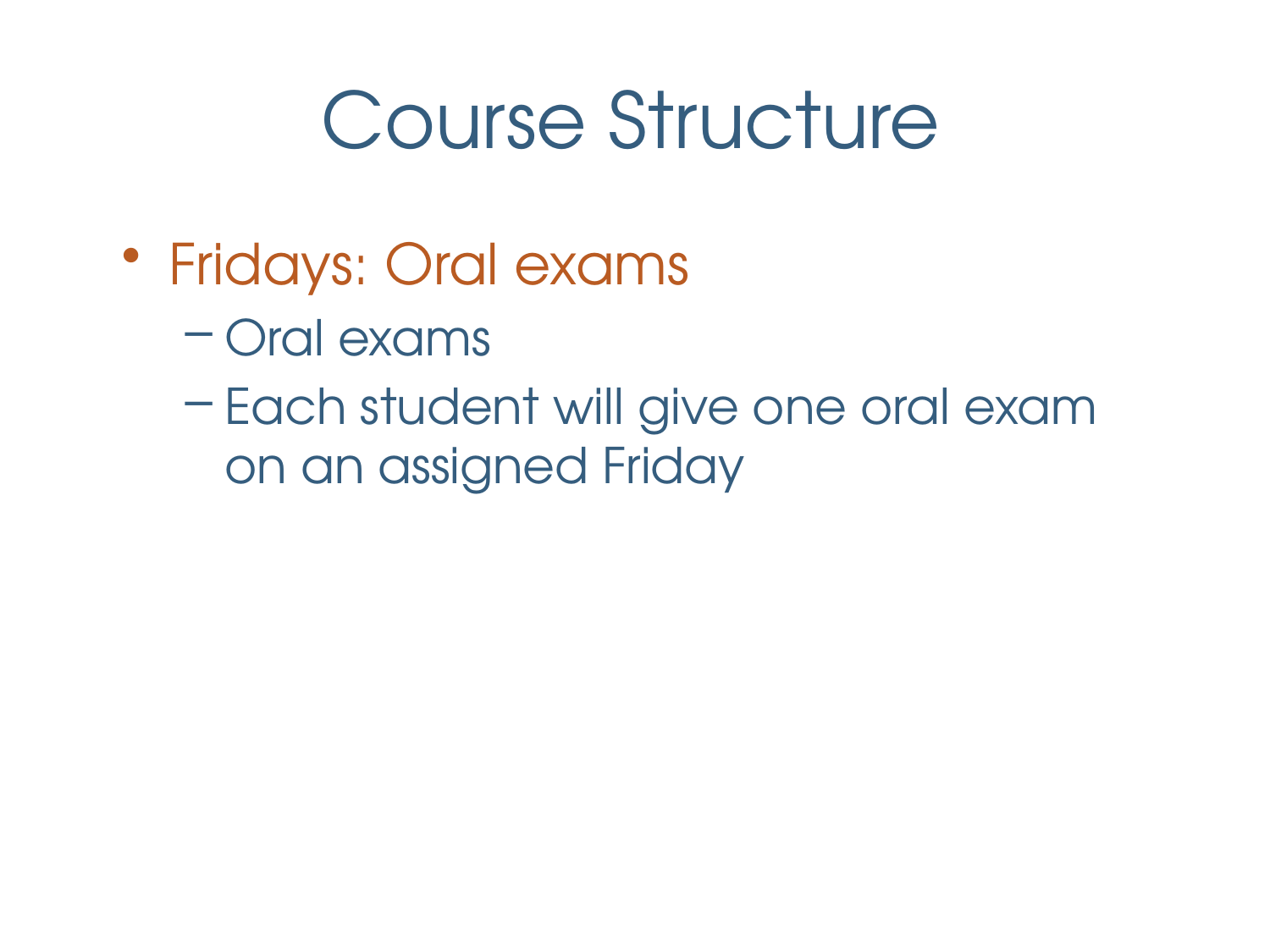

# Course Structure
Fridays: Oral exams
Oral exams
Each student will give one oral exam on an assigned Friday